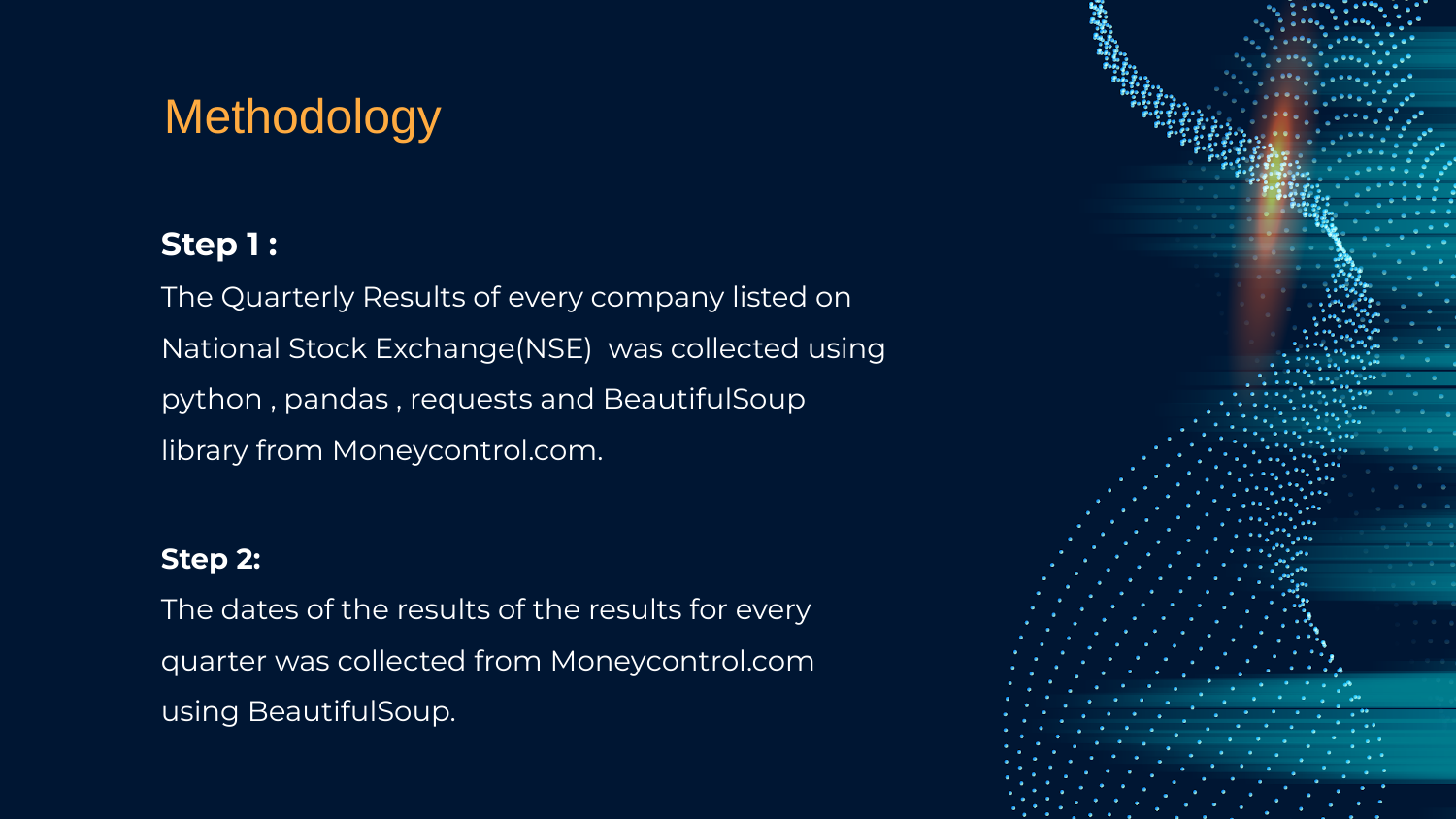

# Methodology
Step 1 :
The Quarterly Results of every company listed on National Stock Exchange(NSE)  was collected using python , pandas , requests and BeautifulSoup library from Moneycontrol.com.

Step 2:
The dates of the results of the results for every quarter was collected from Moneycontrol.com using BeautifulSoup.